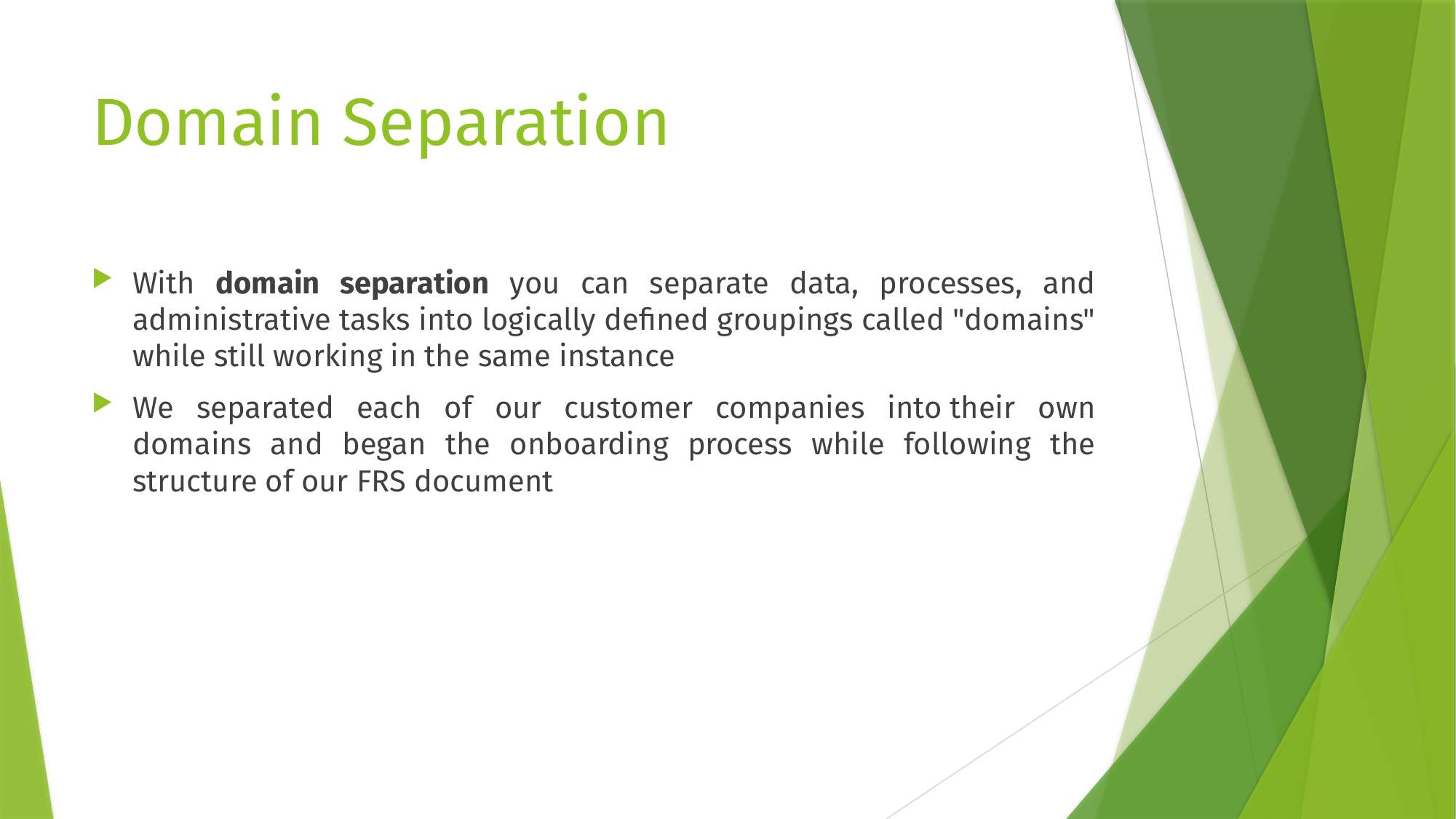

# Domain Separation
With domain separation you can separate data, processes, and administrative tasks into logically defined groupings called "domains" while still working in the same instance
We separated each of our customer companies into their own domains and began the onboarding process while following the structure of our FRS document